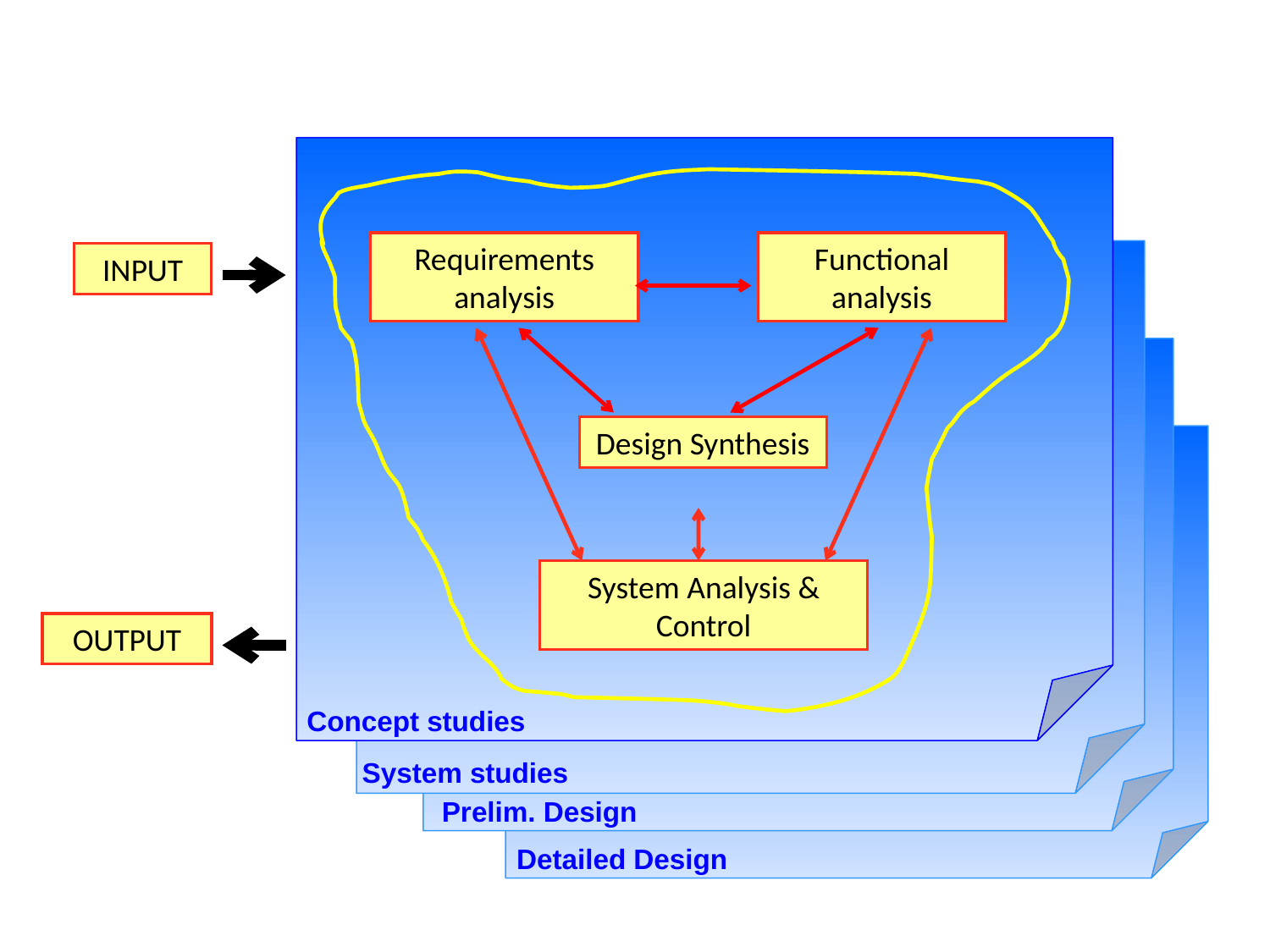

Requirements analysis
Functional analysis

INPUT

Design Synthesis

System Analysis & Control
OUTPUT

Concept studies
System studies
Prelim. Design
Detailed Design